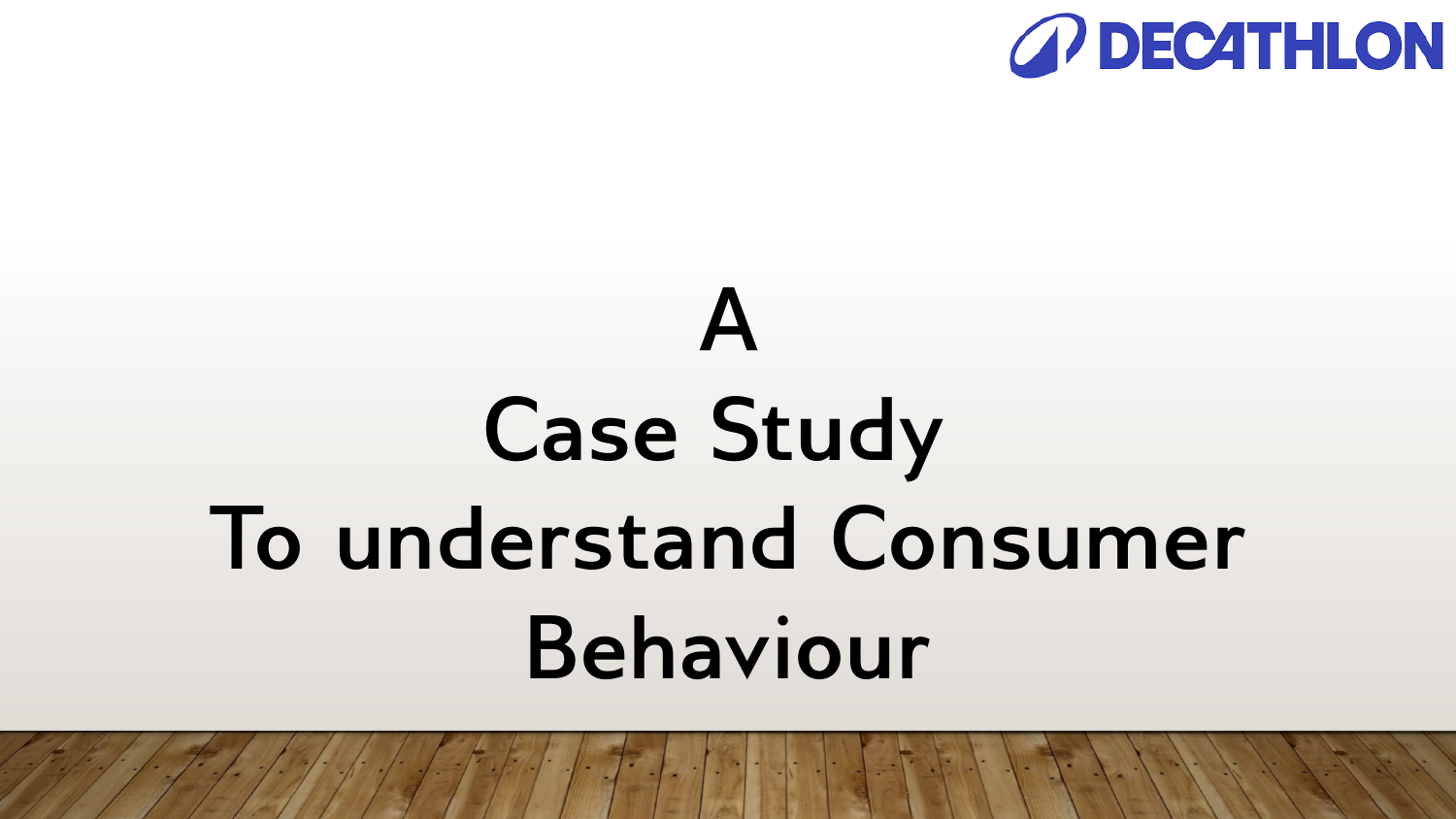

A
Case Study
To understand Consumer Behaviour